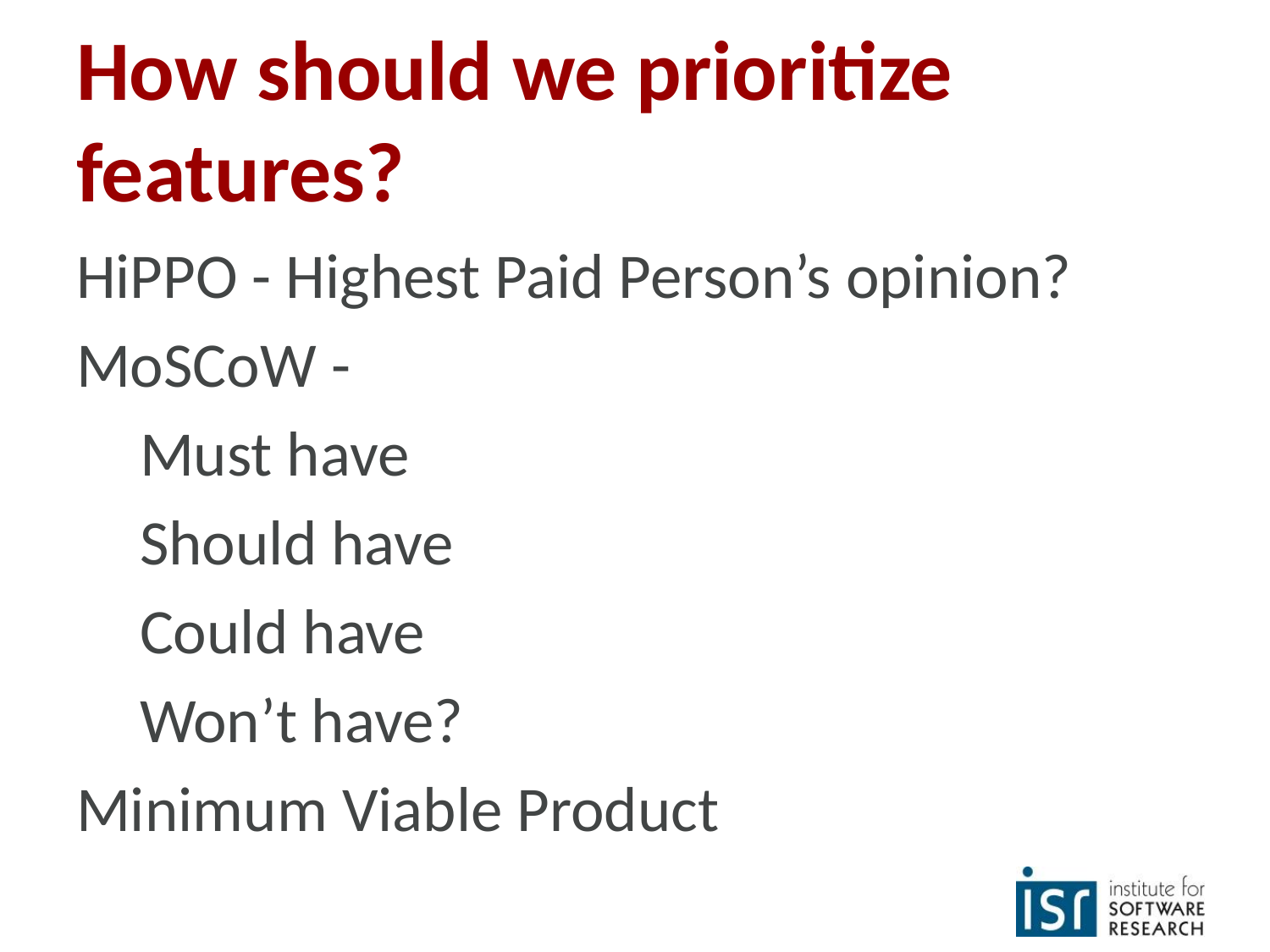

# How should we prioritize features?
HiPPO - Highest Paid Person’s opinion?
MoSCoW -
Must have
Should have
Could have
Won’t have?
Minimum Viable Product